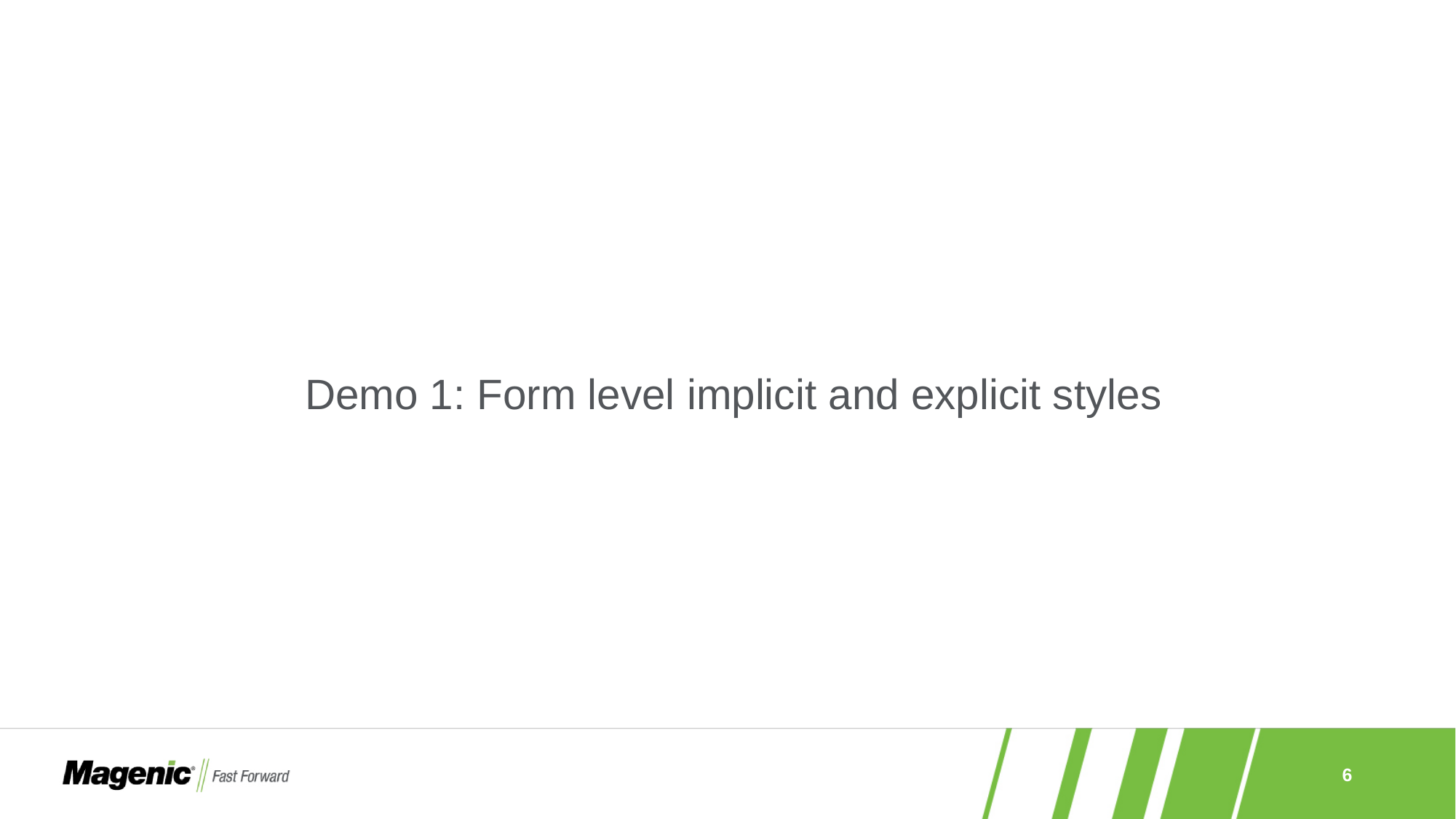

Demo 1: Form level implicit and explicit styles